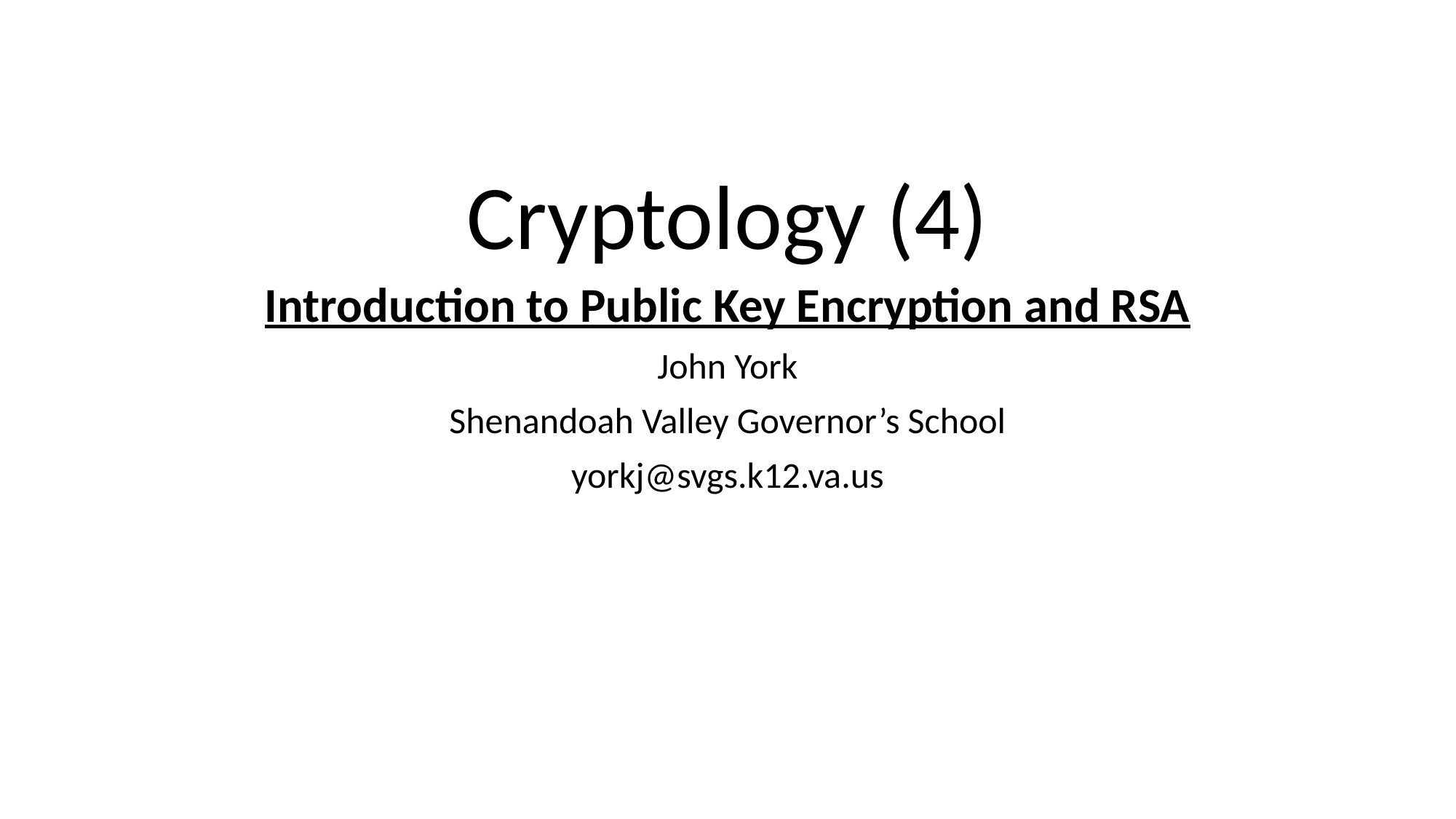

# Cryptology (4)
Introduction to Public Key Encryption and RSA
John York
Shenandoah Valley Governor’s School
yorkj@svgs.k12.va.us